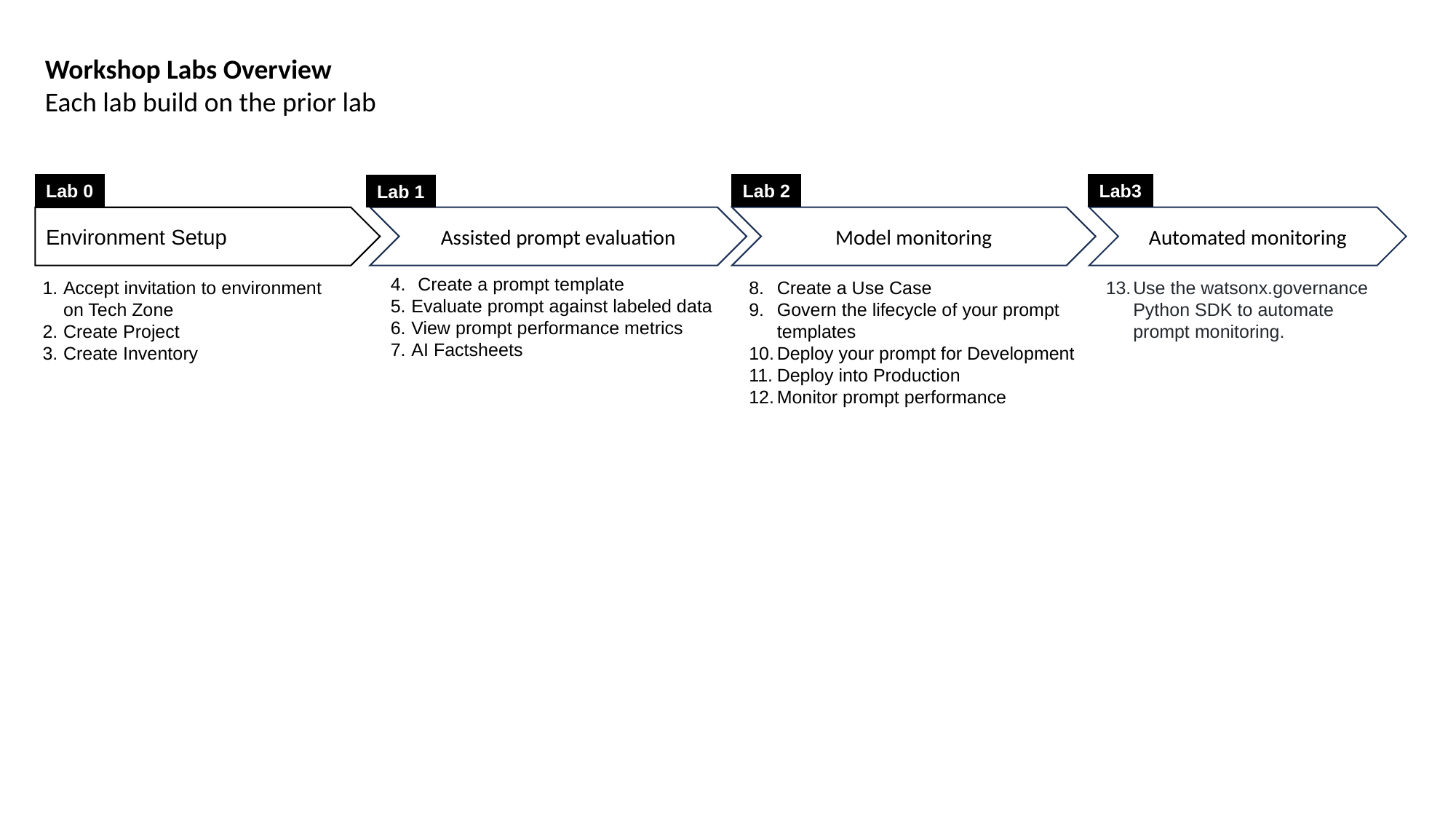

Workshop Labs Overview
Each lab build on the prior lab
Lab 0
Lab 2
Lab3
Lab 1
Assisted prompt evaluation
Model monitoring
Automated monitoring
Environment Setup
Create a prompt template
Evaluate prompt against labeled data
View prompt performance metrics
AI Factsheets
Accept invitation to environment on Tech Zone
Create Project
Create Inventory
Create a Use Case
Govern the lifecycle of your prompt templates
Deploy your prompt for Development
Deploy into Production
Monitor prompt performance
Use the watsonx.governance Python SDK to automate prompt monitoring.